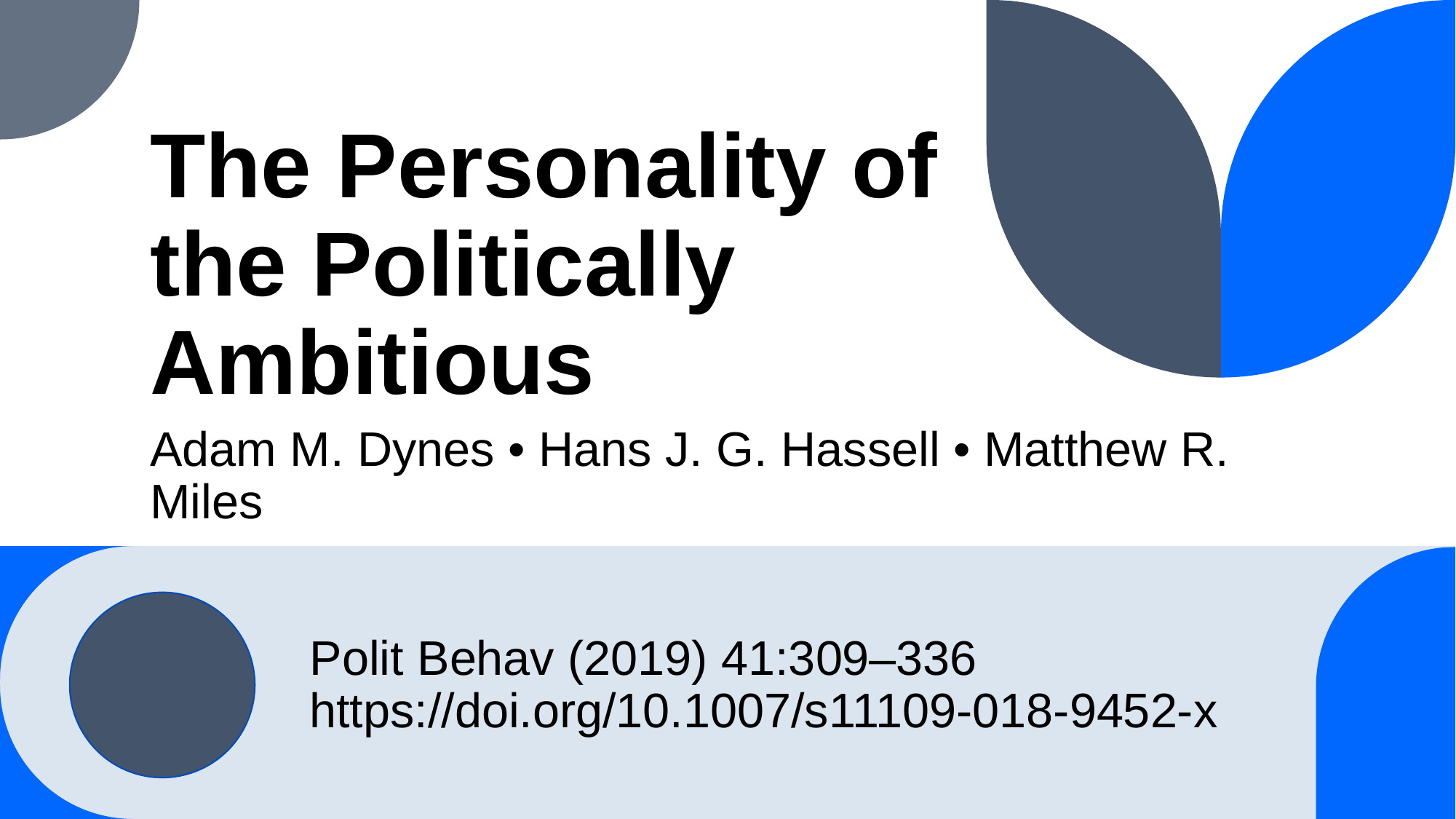

# The Personality of the Politically Ambitious
Adam M. Dynes • Hans J. G. Hassell • Matthew R. Miles
Polit Behav (2019) 41:309–336 https://doi.org/10.1007/s11109-018-9452-x